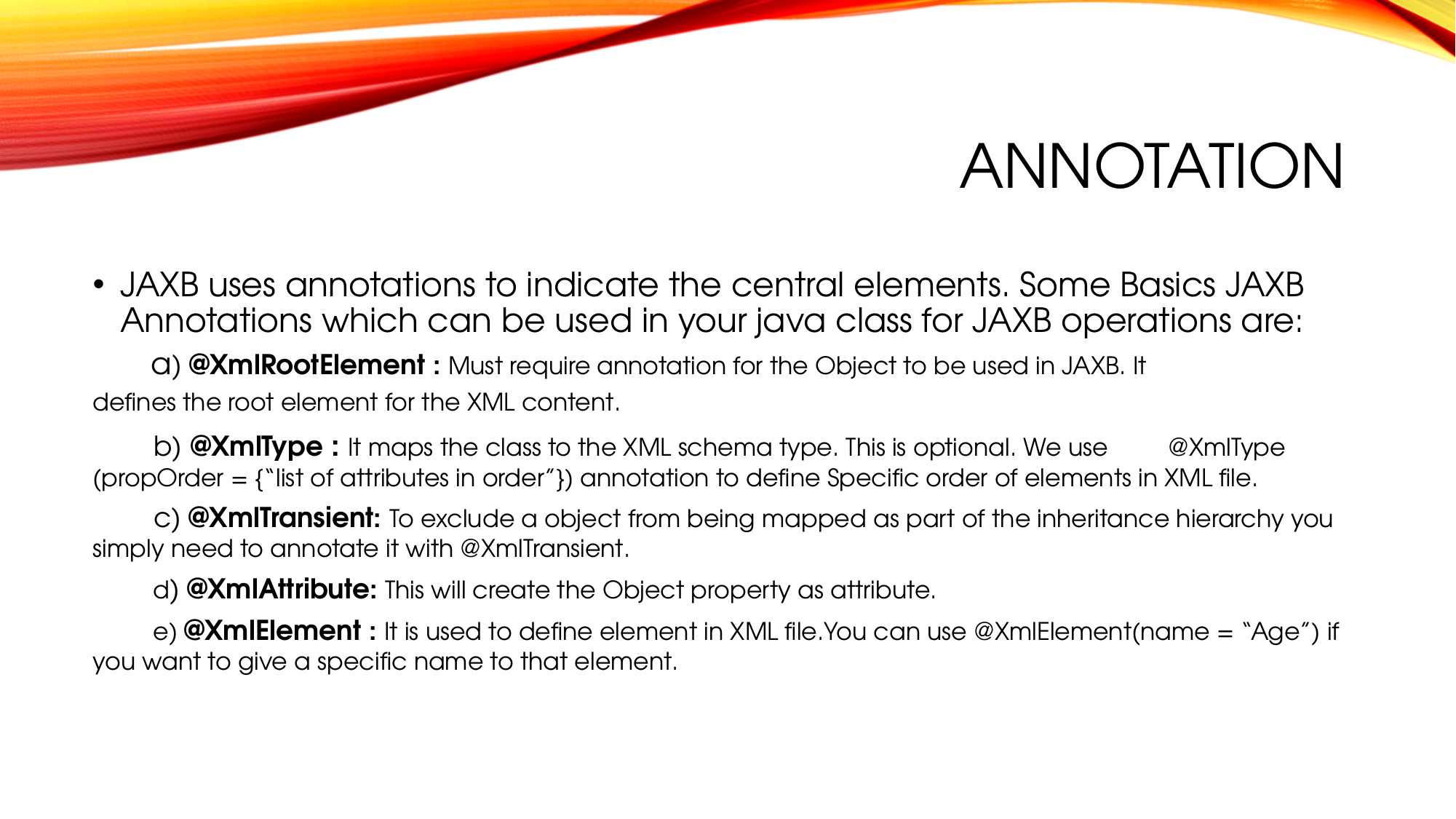

# Annotation
JAXB uses annotations to indicate the central elements. Some Basics JAXB Annotations which can be used in your java class for JAXB operations are:
       a) @XmlRootElement : Must require annotation for the Object to be used in JAXB. It
defines the root element for the XML content.
        b) @XmlType : It maps the class to the XML schema type. This is optional. We use         @XmlType (propOrder = {“list of attributes in order”}) annotation to define Specific order of elements in XML file.
        c) @XmlTransient: To exclude a object from being mapped as part of the inheritance hierarchy you simply need to annotate it with @XmlTransient.
         d) @XmlAttribute: This will create the Object property as attribute.
         e) @XmlElement : It is used to define element in XML file.You can use @XmlElement(name = “Age”) if you want to give a specific name to that element.